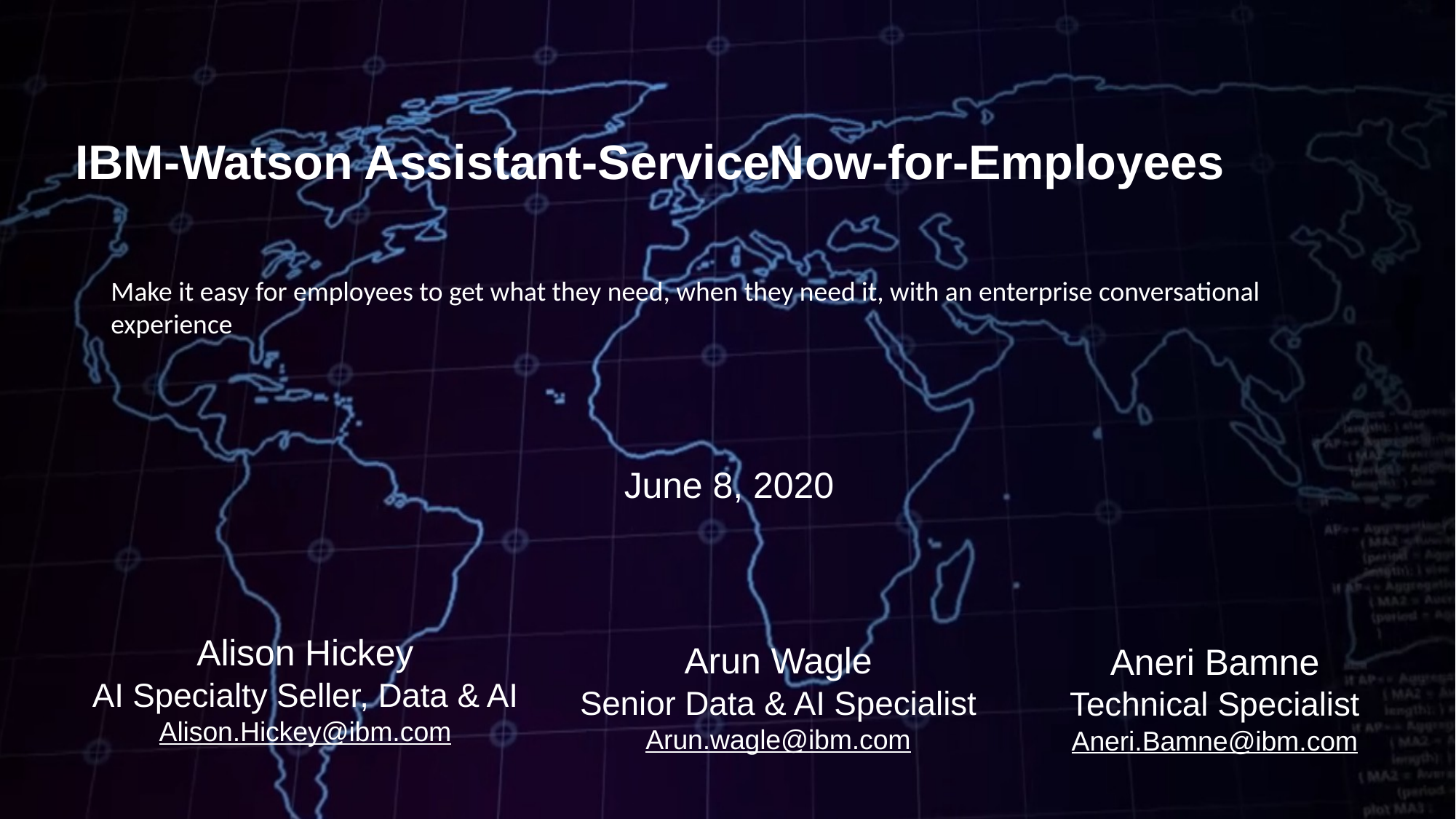

# IBM-Watson Assistant-ServiceNow-for-Employees
Make it easy for employees to get what they need, when they need it, with an enterprise conversational experience
June 8, 2020
Alison Hickey
AI Specialty Seller, Data & AI
Alison.Hickey@ibm.com
Arun Wagle
Senior Data & AI Specialist
Arun.wagle@ibm.com
Aneri Bamne
Technical Specialist
Aneri.Bamne@ibm.com